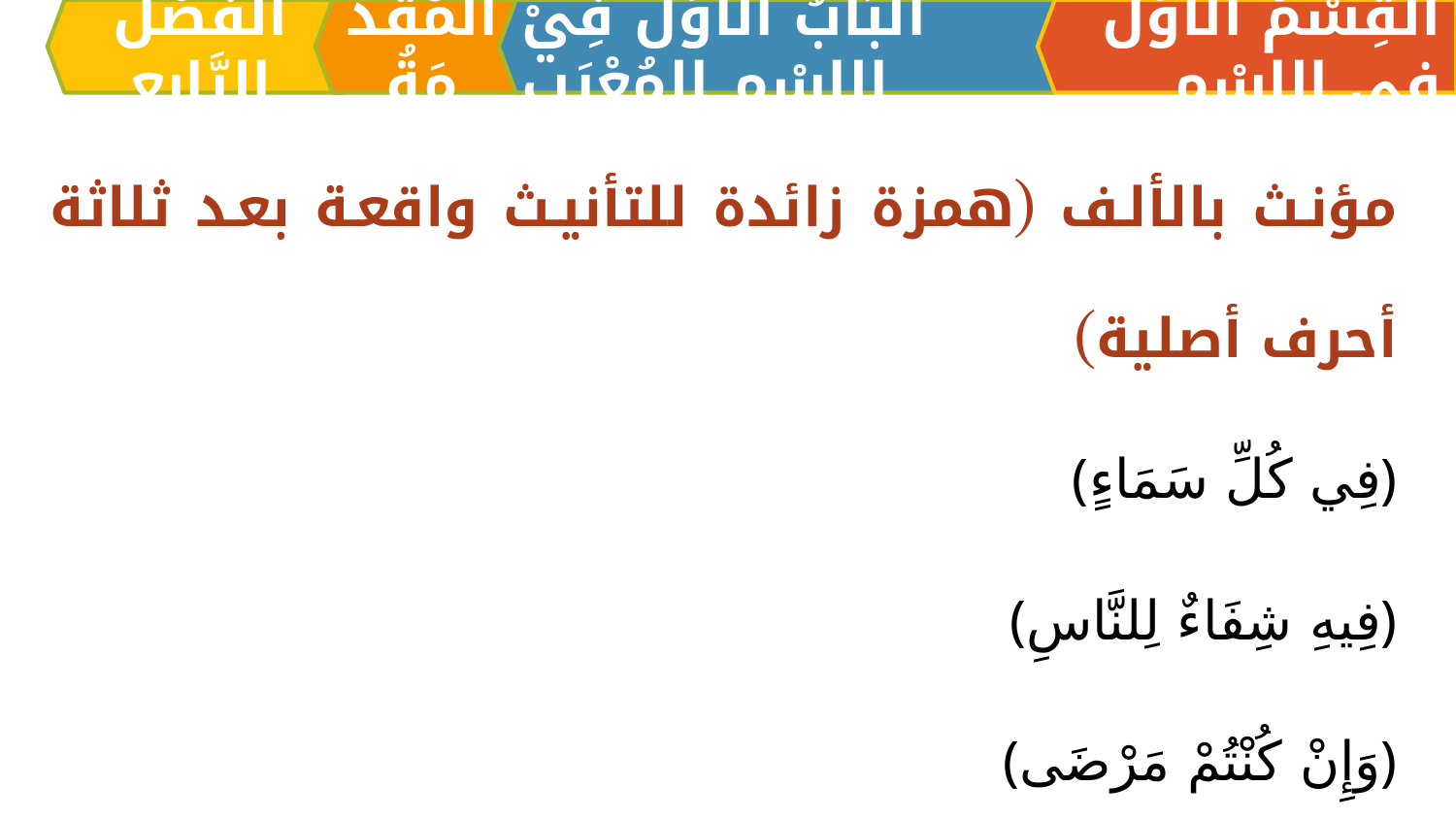

اَلْفَصْلُ الرَّابِعِ
الْمُقَدِّمَةُ
اَلبَابُ الْأَوَّلُ فِيْ الِاسْمِ المُعْرَبِ
القِسْمُ الْأَوَّلُ فِي الِاسْمِ
مؤنث بالألف (همزة زائدة للتأنيث واقعة بعد ثلاثة أحرف أصلية)
﴿فِي كُلِّ سَمَاءٍ﴾
﴿فِيهِ شِفَاءٌ لِلنَّاسِ﴾
﴿وَإِنْ كُنْتُمْ مَرْضَى﴾